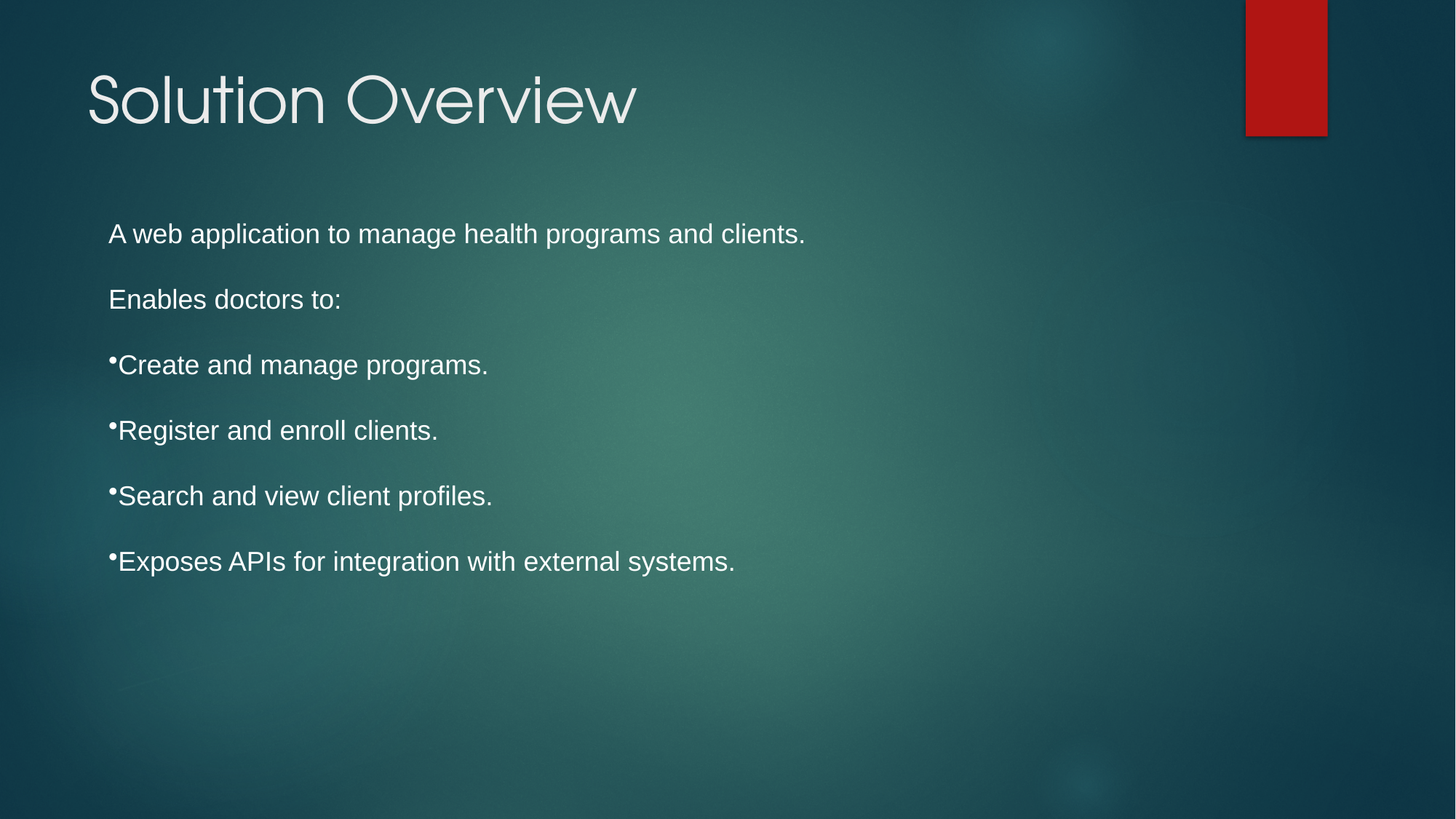

# Solution Overview
A web application to manage health programs and clients.
Enables doctors to:
Create and manage programs.
Register and enroll clients.
Search and view client profiles.
Exposes APIs for integration with external systems.